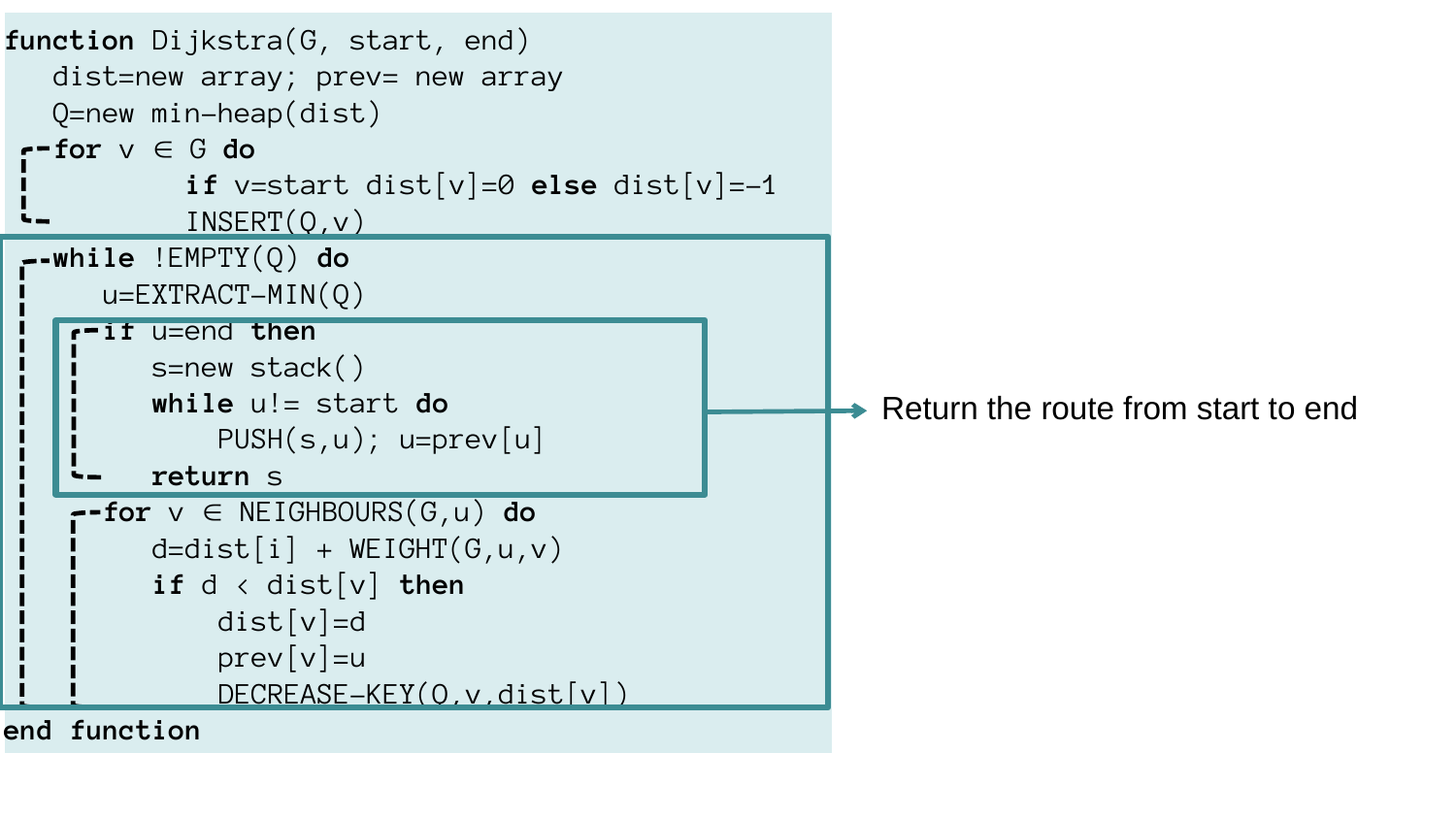

function Dijkstra(G, start, end)
   dist=new array; prev= new array
   Q=new min-heap(dist)
   for v ∈ G do
           if v=start dist[v]=0 else dist[v]=-1
           INSERT(Q,v)
   while !EMPTY(Q) do
      u=EXTRACT-MIN(Q)
      if u=end then
         s=new stack()
         while u!= start do
             PUSH(s,u); u=prev[u]
         return s
      for v ∈ NEIGHBOURS(G,u) do
         d=dist[i] + WEIGHT(G,u,v)
         if d < dist[v] then
             dist[v]=d
             prev[v]=u
             DECREASE-KEY(Q,v,dist[v])
end function

Return the route from start to end